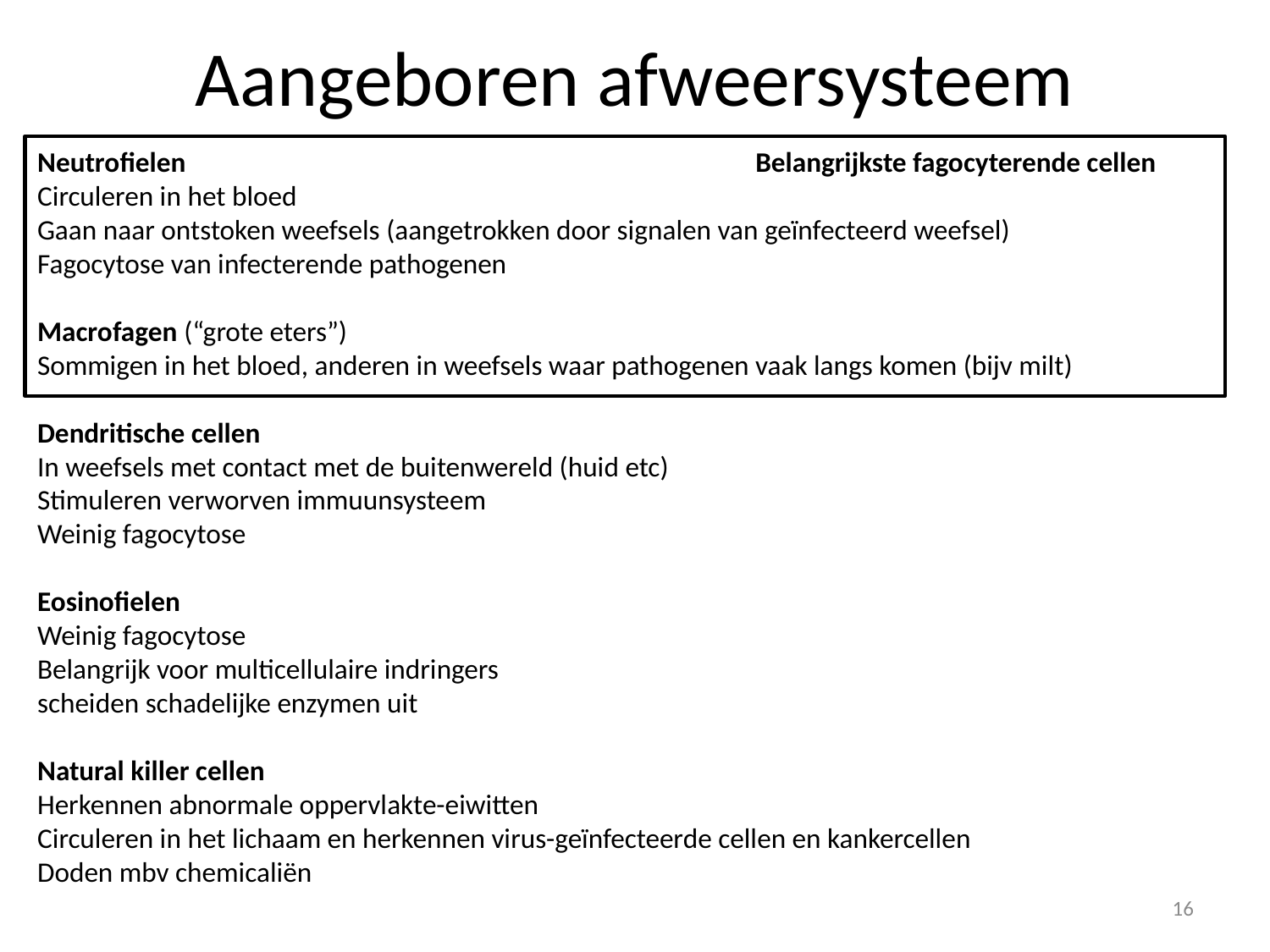

# Aangeboren afweersysteem

Neutrofielen
Circuleren in het bloed
Gaan naar ontstoken weefsels (aangetrokken door signalen van geïnfecteerd weefsel)
Fagocytose van infecterende pathogenen

Macrofagen (“grote eters”)
Sommigen in het bloed, anderen in weefsels waar pathogenen vaak langs komen (bijv milt)

Dendritische cellen
In weefsels met contact met de buitenwereld (huid etc)
Stimuleren verworven immuunsysteem
Weinig fagocytose

Eosinofielen
Weinig fagocytose
Belangrijk voor multicellulaire indringers
scheiden schadelijke enzymen uit

Natural killer cellen
Herkennen abnormale oppervlakte-eiwitten
Circuleren in het lichaam en herkennen virus-geïnfecteerde cellen en kankercellen
Doden mbv chemicaliën

Belangrijkste fagocyterende cellen
16